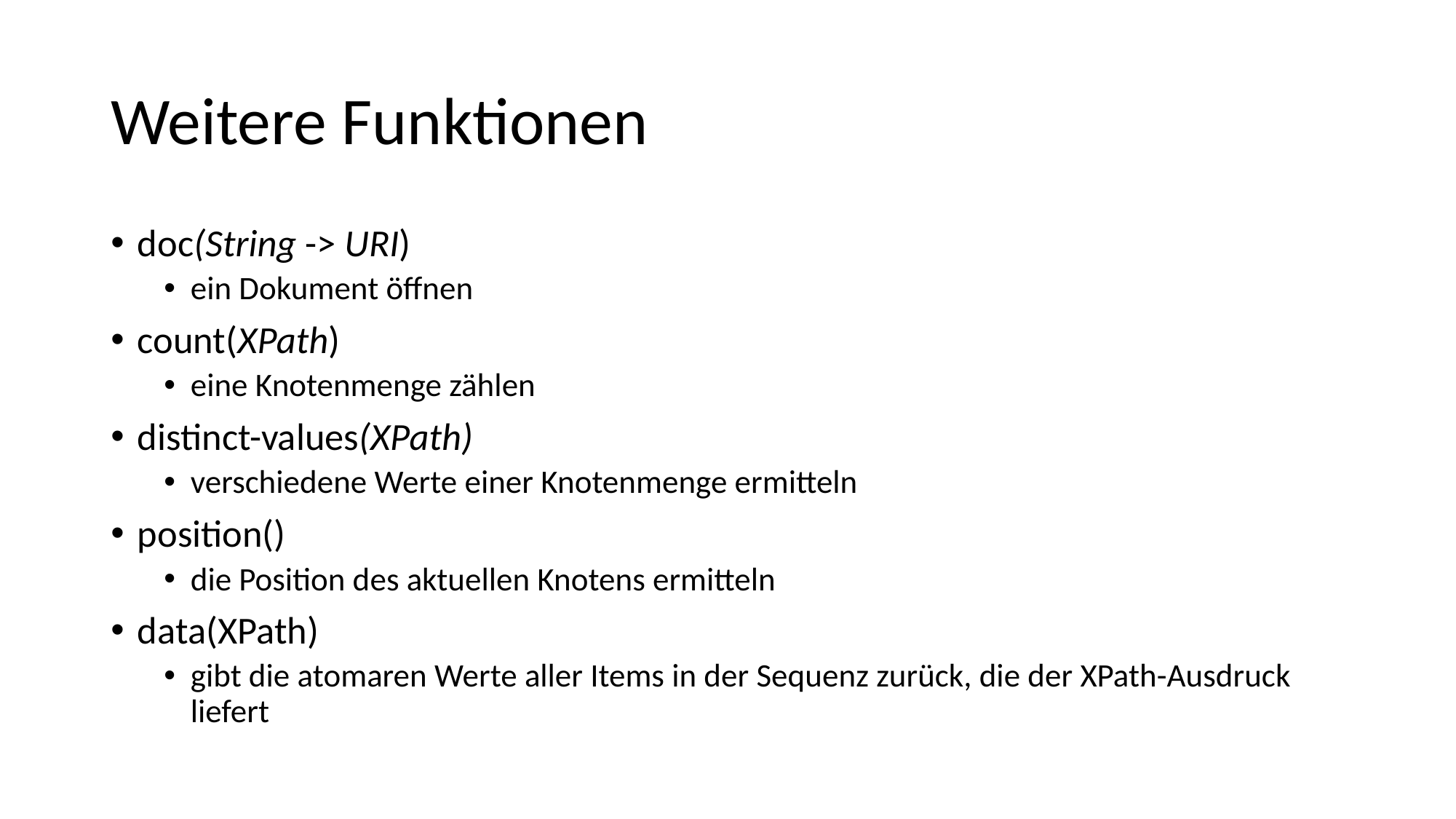

# Weitere Funktionen
doc(String -> URI)
ein Dokument öffnen
count(XPath)
eine Knotenmenge zählen
distinct-values(XPath)
verschiedene Werte einer Knotenmenge ermitteln
position()
die Position des aktuellen Knotens ermitteln
data(XPath)
gibt die atomaren Werte aller Items in der Sequenz zurück, die der XPath-Ausdruck liefert